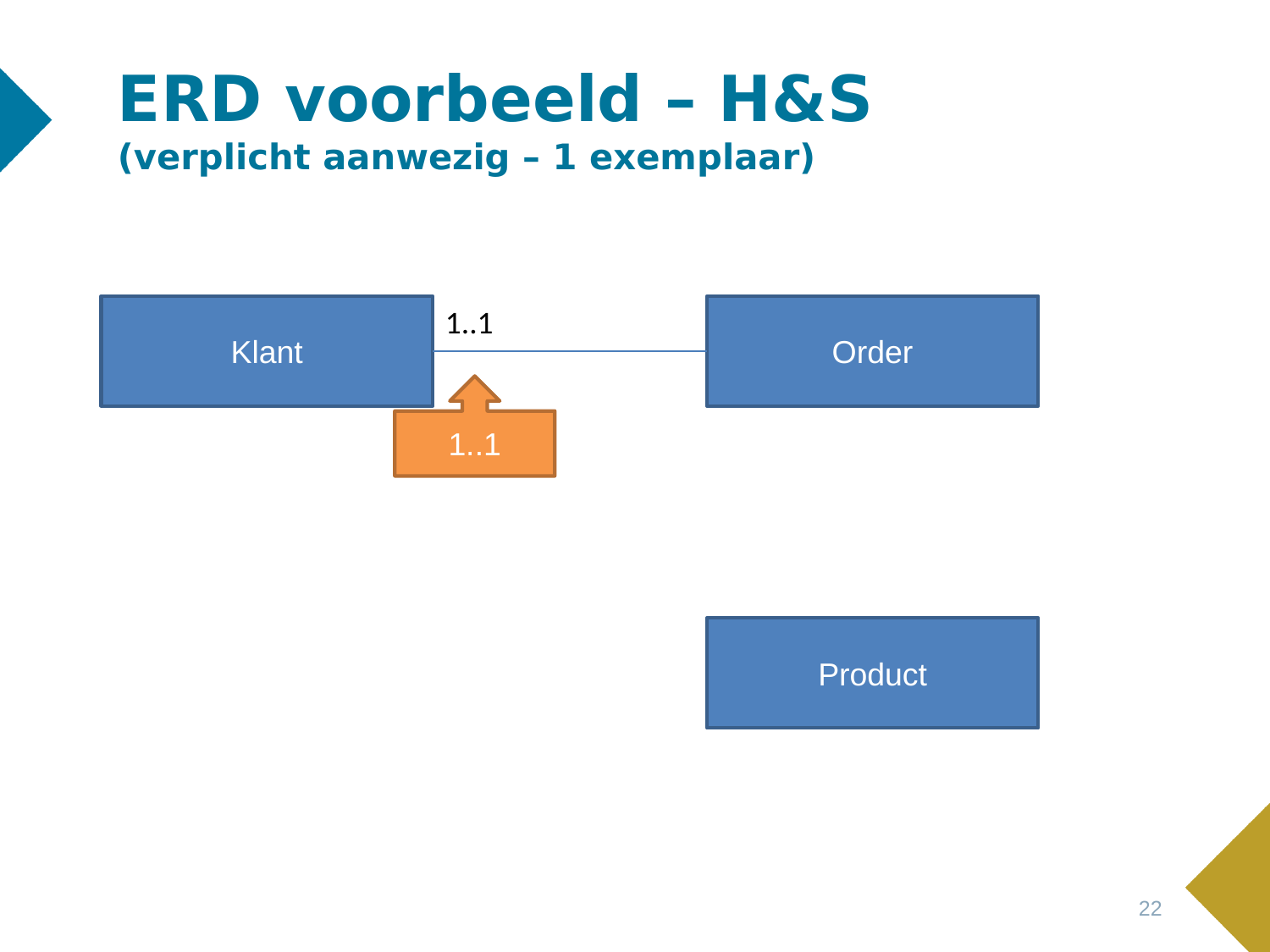

# ERD voorbeeld – H&S (verplicht aanwezig – 1 exemplaar)
Klant
1..1
Order
1..1
Product
22